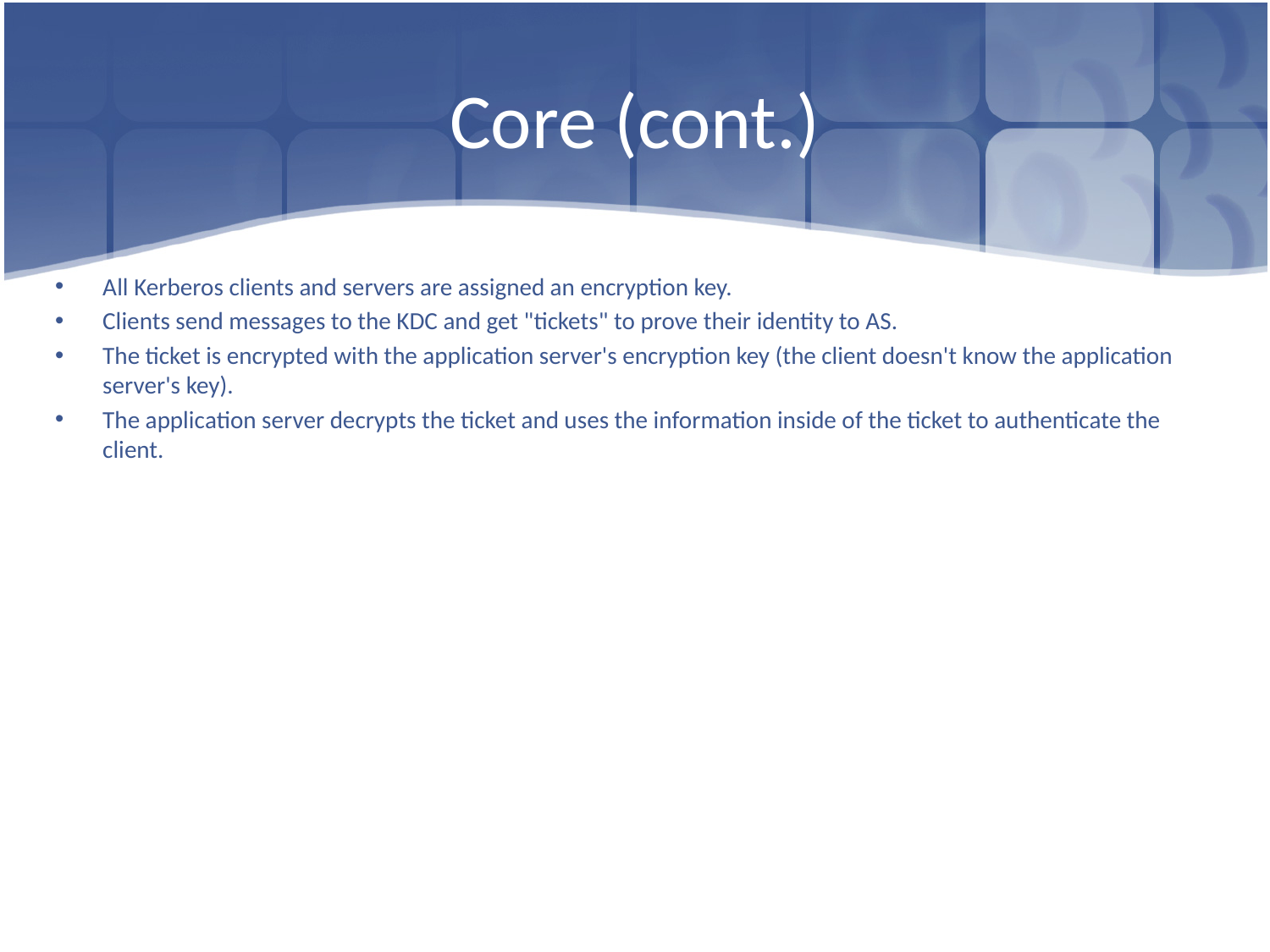

# Core (cont.)
All Kerberos clients and servers are assigned an encryption key.
Clients send messages to the KDC and get "tickets" to prove their identity to AS.
The ticket is encrypted with the application server's encryption key (the client doesn't know the application server's key).
The application server decrypts the ticket and uses the information inside of the ticket to authenticate the client.